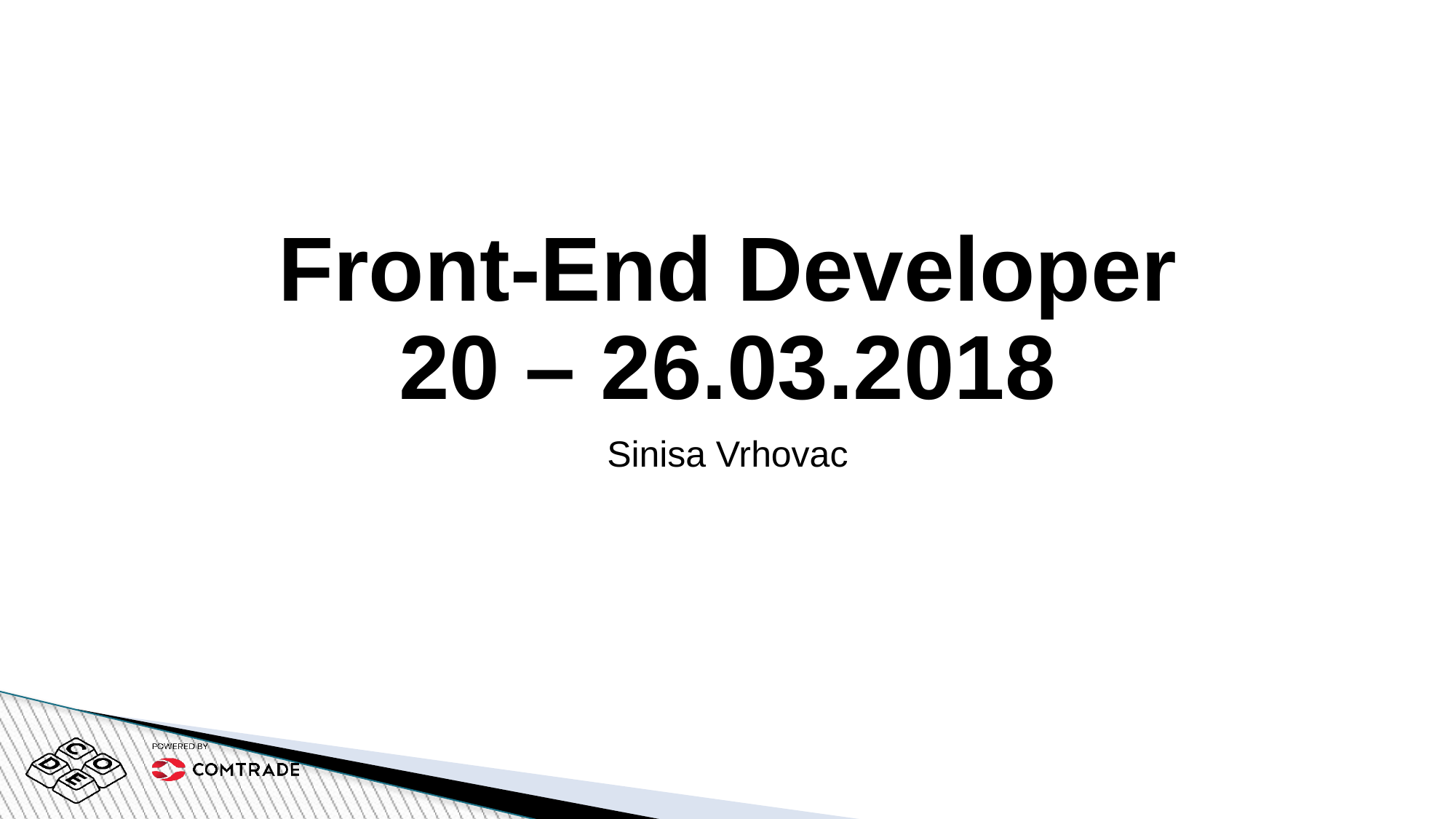

# Front-End Developer 20 – 26.03.2018
Sinisa Vrhovac